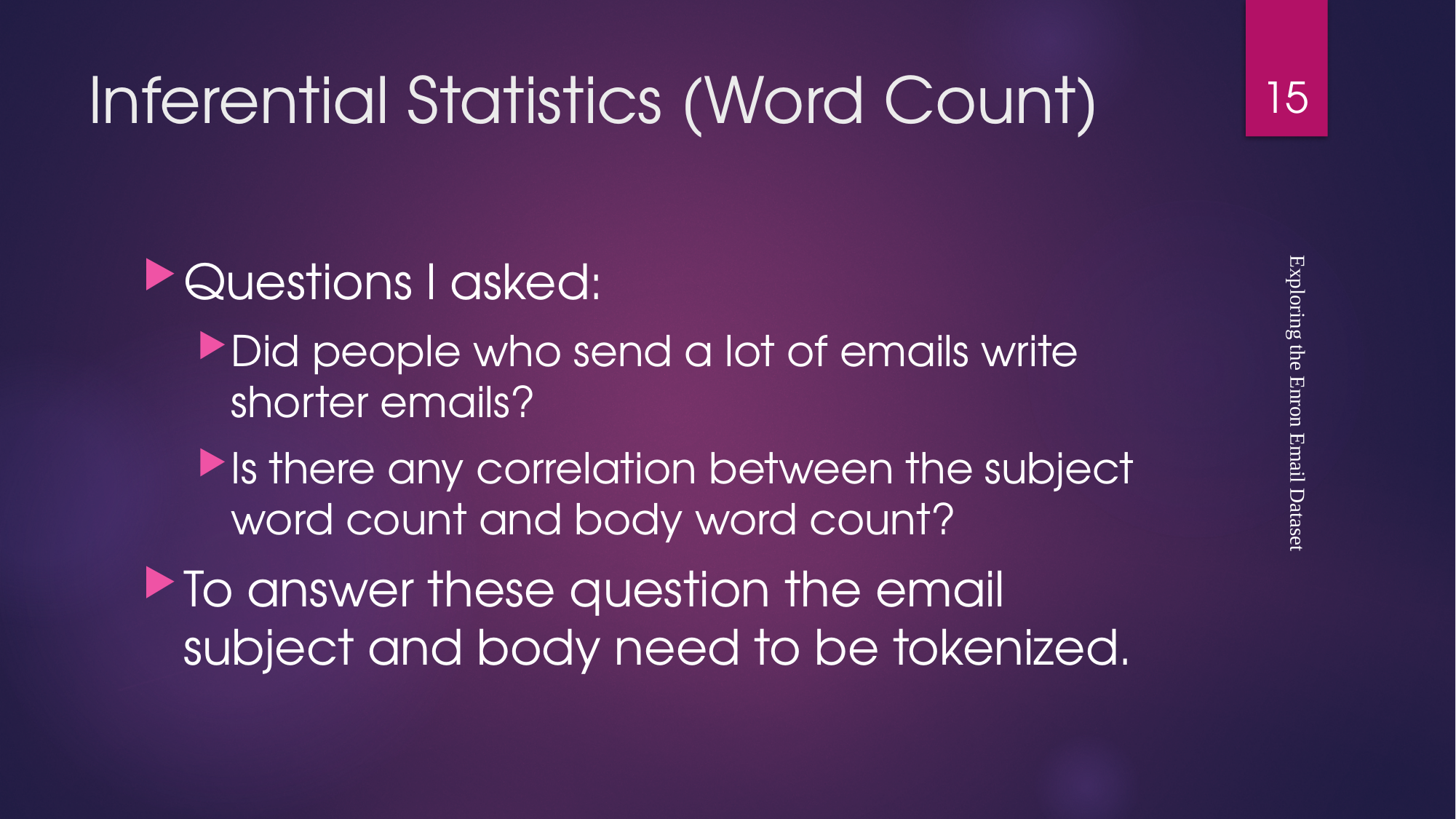

15
# Inferential Statistics (Word Count)
Questions I asked:
Did people who send a lot of emails write shorter emails?
Is there any correlation between the subject word count and body word count?
To answer these question the email subject and body need to be tokenized.

Exploring the Enron Email Dataset